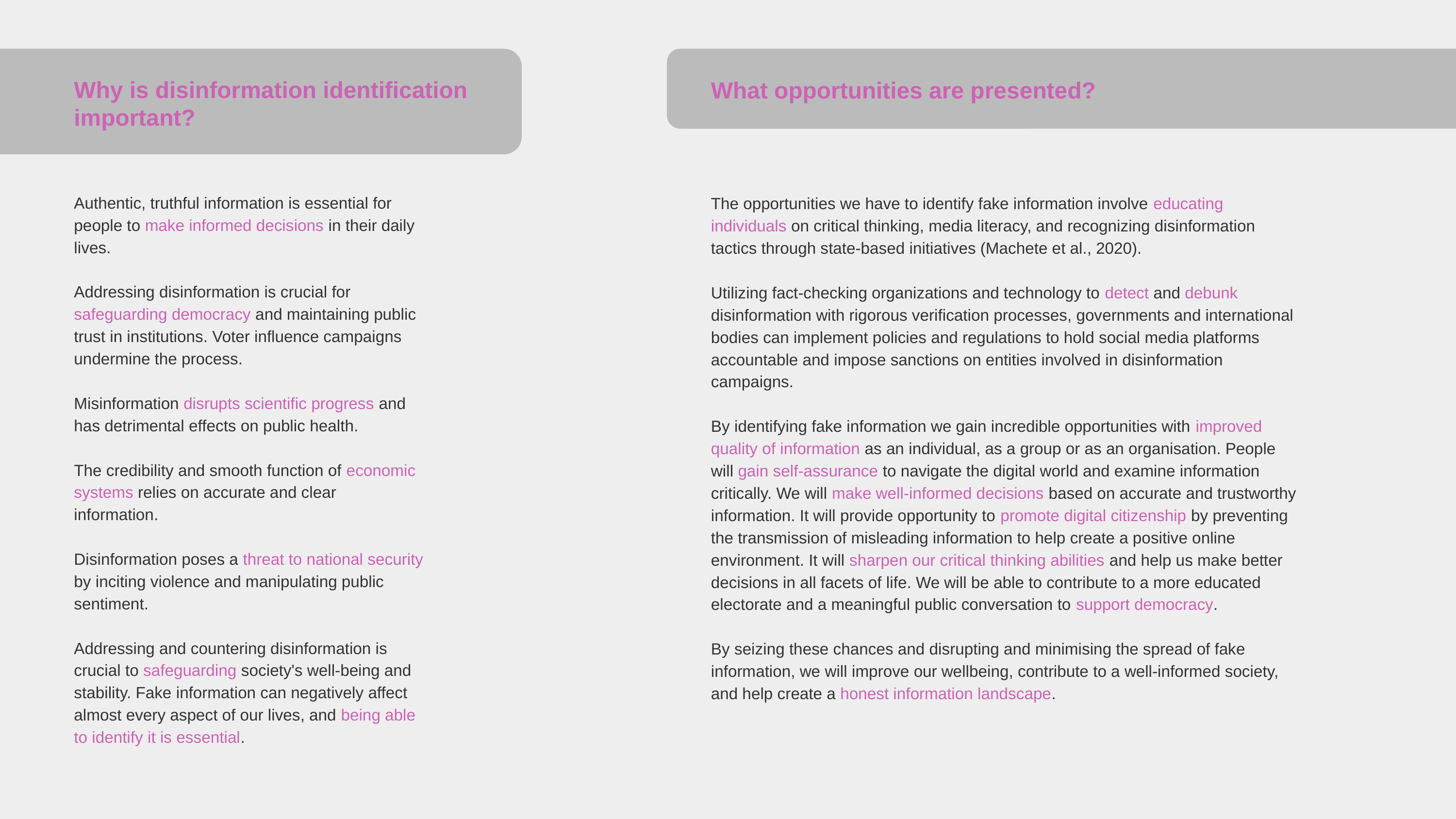

Why is disinformation identification important?
What opportunities are presented?
Authentic, truthful information is essential for people to make informed decisions in their daily lives.

Addressing disinformation is crucial for safeguarding democracy and maintaining public trust in institutions. Voter influence campaigns undermine the process.

Misinformation disrupts scientific progress and has detrimental effects on public health.

The credibility and smooth function of economic systems relies on accurate and clear information.

Disinformation poses a threat to national security by inciting violence and manipulating public sentiment.

Addressing and countering disinformation is crucial to safeguarding society's well-being and stability. Fake information can negatively affect almost every aspect of our lives, and being able to identify it is essential.
The opportunities we have to identify fake information involve educating individuals on critical thinking, media literacy, and recognizing disinformation tactics through state-based initiatives (Machete et al., 2020).

Utilizing fact-checking organizations and technology to detect and debunk disinformation with rigorous verification processes, governments and international bodies can implement policies and regulations to hold social media platforms accountable and impose sanctions on entities involved in disinformation campaigns.

By identifying fake information we gain incredible opportunities with improved quality of information as an individual, as a group or as an organisation. People will gain self-assurance to navigate the digital world and examine information critically. We will make well-informed decisions based on accurate and trustworthy information. It will provide opportunity to promote digital citizenship by preventing the transmission of misleading information to help create a positive online environment. It will sharpen our critical thinking abilities and help us make better decisions in all facets of life. We will be able to contribute to a more educated electorate and a meaningful public conversation to support democracy.

By seizing these chances and disrupting and minimising the spread of fake information, we will improve our wellbeing, contribute to a well-informed society, and help create a honest information landscape.